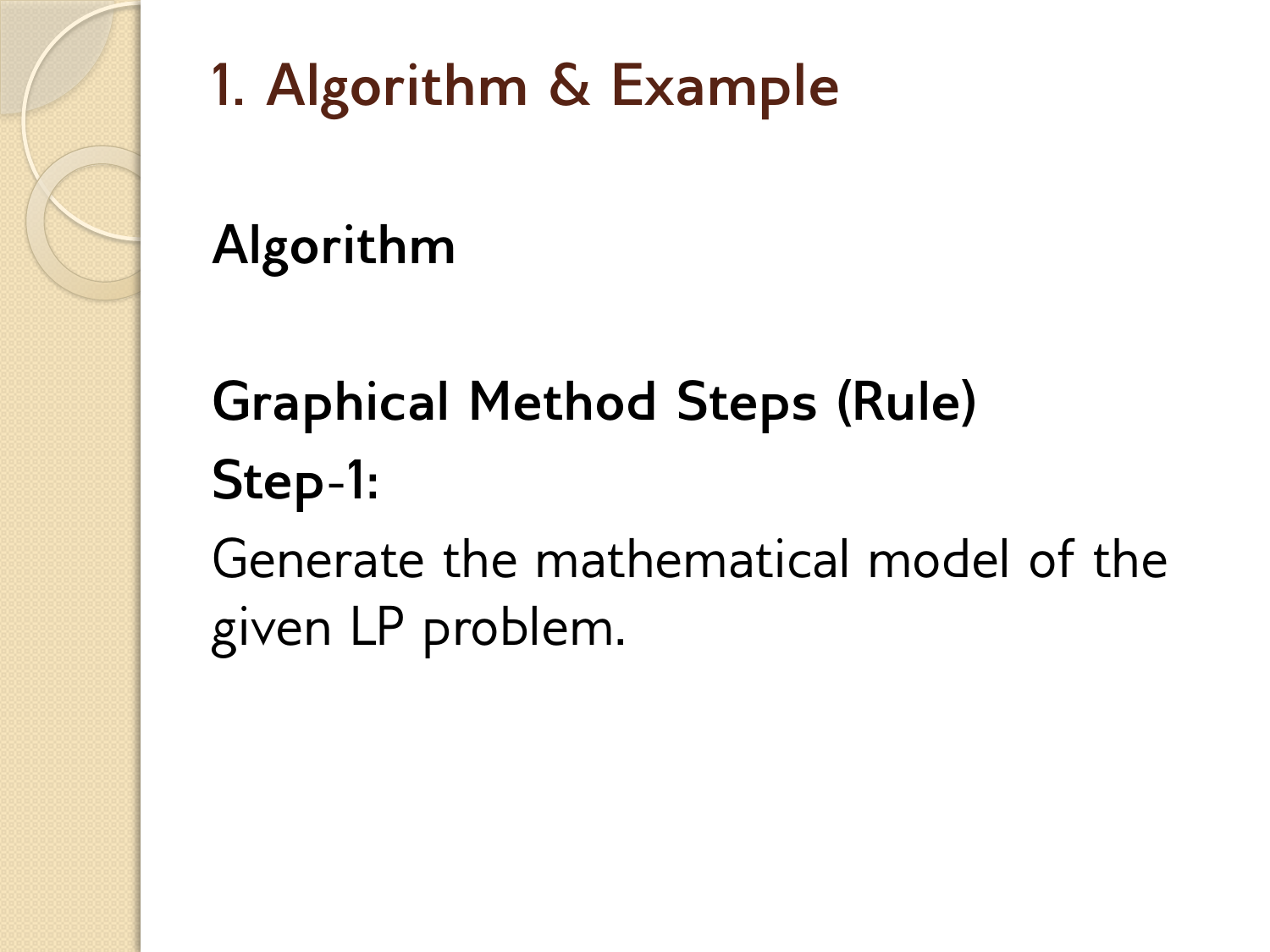

# 1. Algorithm & Example
Algorithm

Graphical Method Steps (Rule)
Step-1:
Generate the mathematical model of the given LP problem.